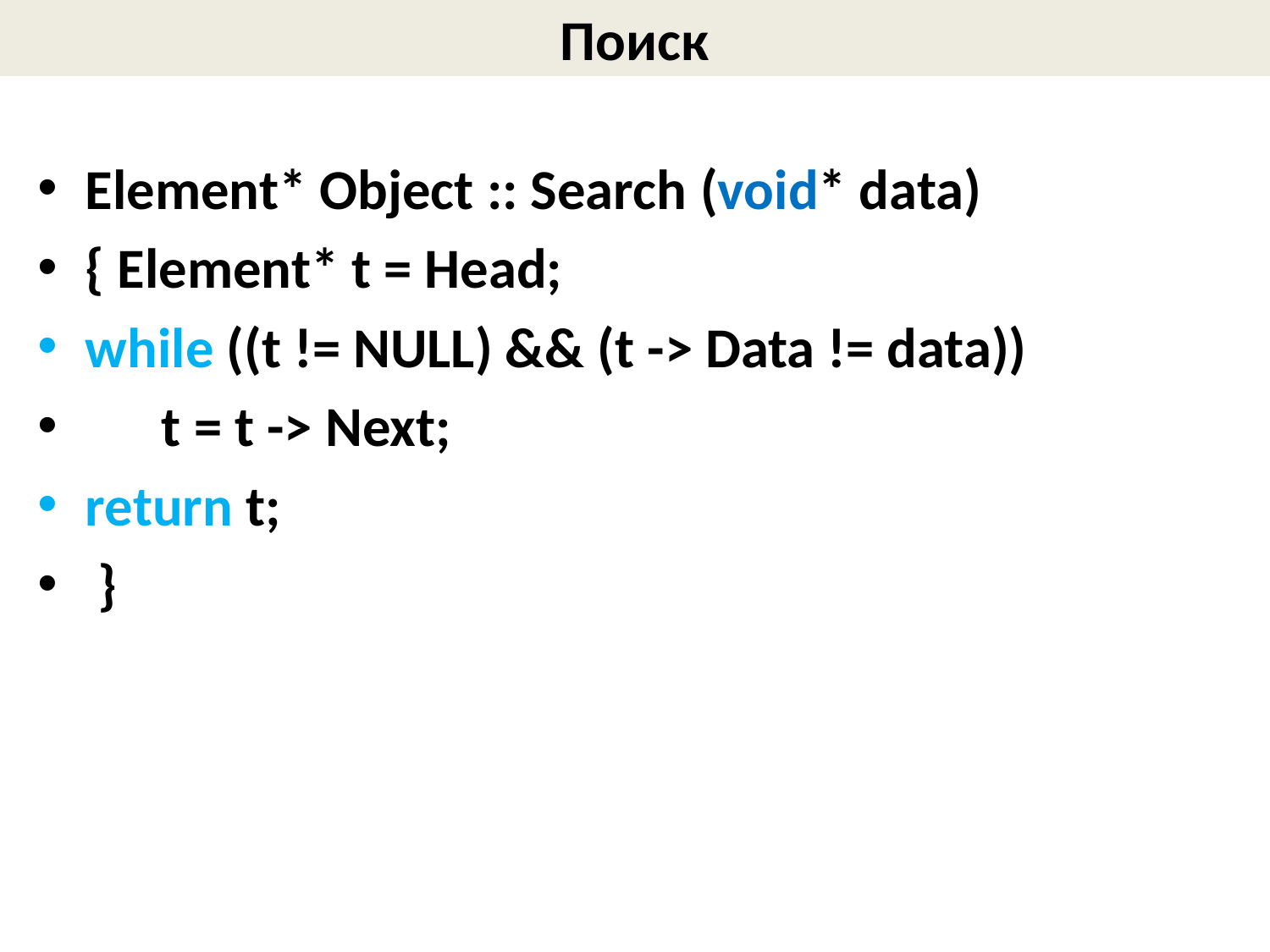

# Поиск

Element* Object :: Search (void* data)
{ Element* t = Head;
while ((t != NULL) && (t -> Data != data))
      t = t -> Next;
return t;
 }